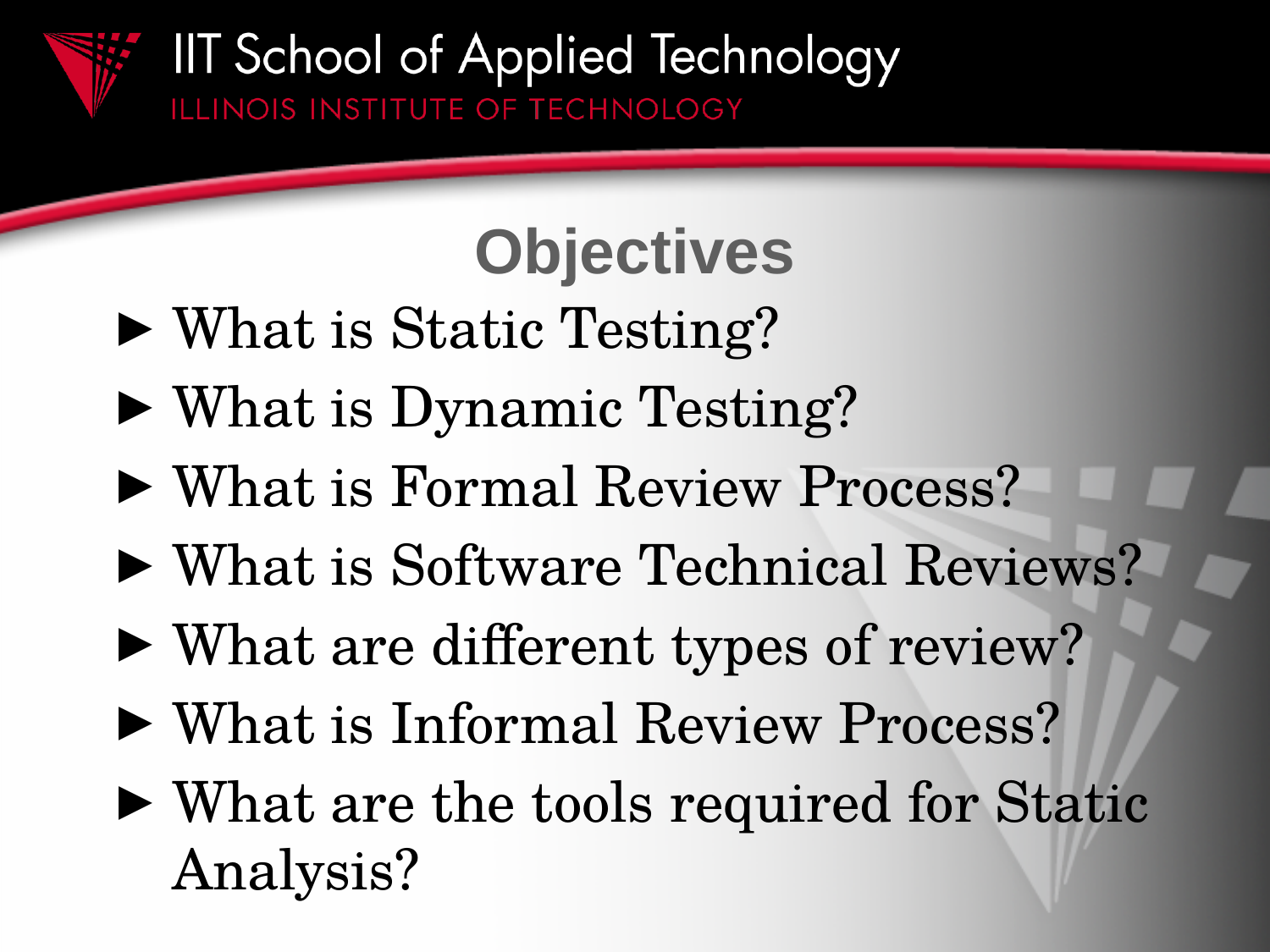

# Objectives
What is Static Testing?
What is Dynamic Testing?
What is Formal Review Process?
What is Software Technical Reviews?
What are different types of review?
What is Informal Review Process?
What are the tools required for Static Analysis?